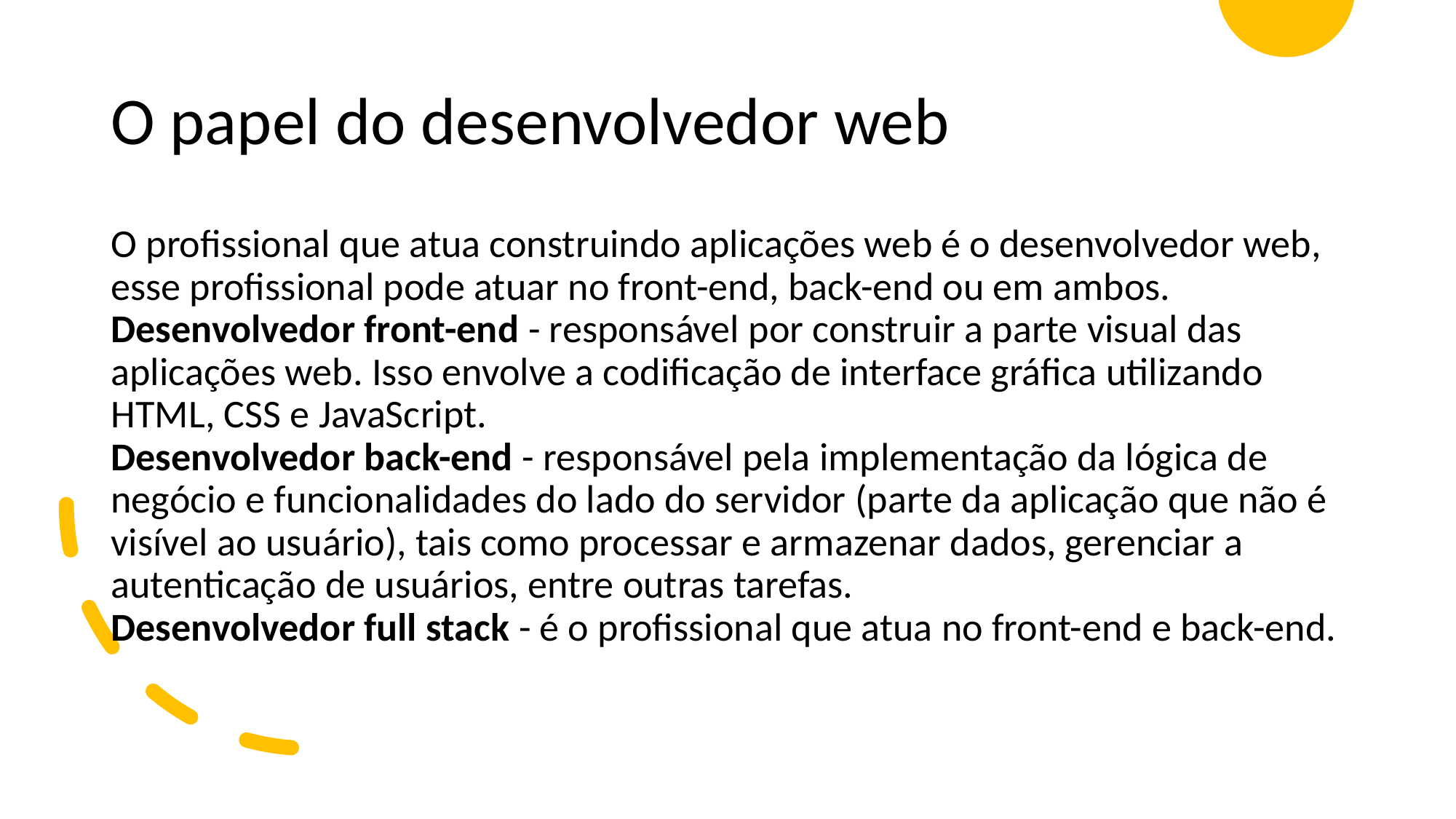

# O papel do desenvolvedor web
O profissional que atua construindo aplicações web é o desenvolvedor web, esse profissional pode atuar no front-end, back-end ou em ambos.
Desenvolvedor front-end - responsável por construir a parte visual das aplicações web. Isso envolve a codificação de interface gráfica utilizando HTML, CSS e JavaScript.
Desenvolvedor back-end - responsável pela implementação da lógica de negócio e funcionalidades do lado do servidor (parte da aplicação que não é visível ao usuário), tais como processar e armazenar dados, gerenciar a autenticação de usuários, entre outras tarefas.
Desenvolvedor full stack - é o profissional que atua no front-end e back-end.